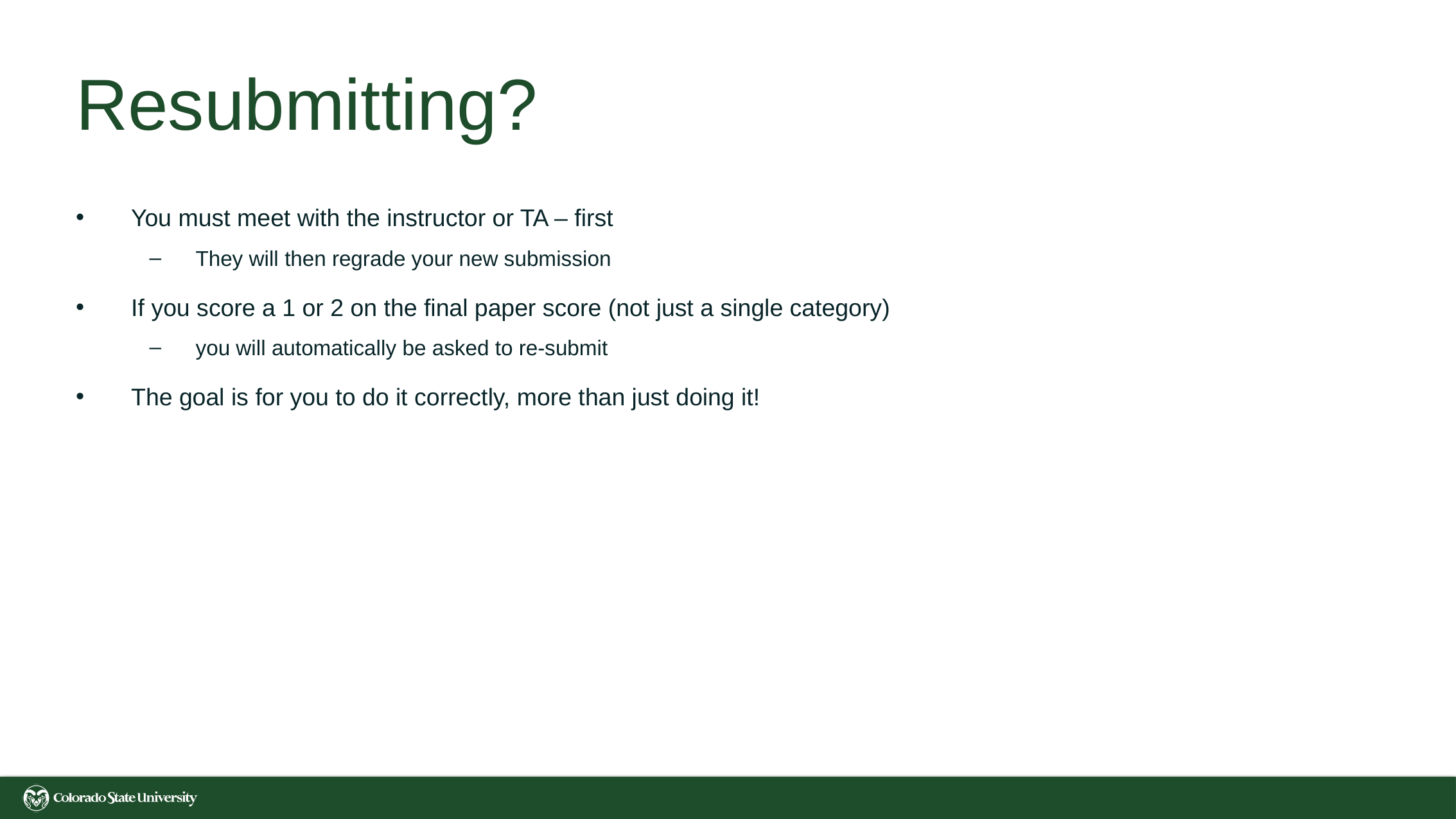

# Resubmitting?
You must meet with the instructor or TA – first
They will then regrade your new submission
If you score a 1 or 2 on the final paper score (not just a single category)
you will automatically be asked to re-submit
The goal is for you to do it correctly, more than just doing it!